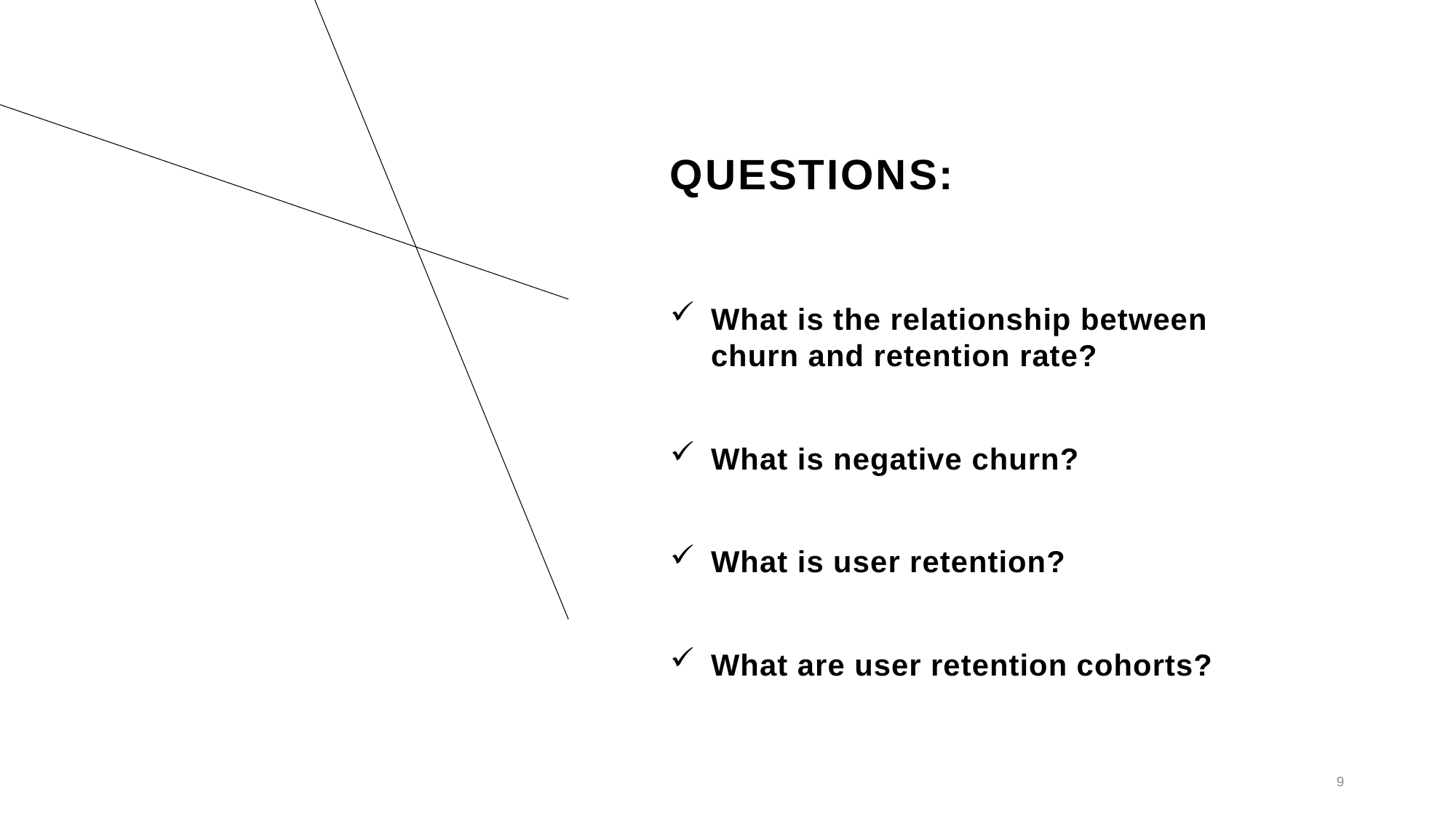

# Questions:
What is the relationship between churn and retention rate?

What is negative churn?

What is user retention?

What are user retention cohorts?

9